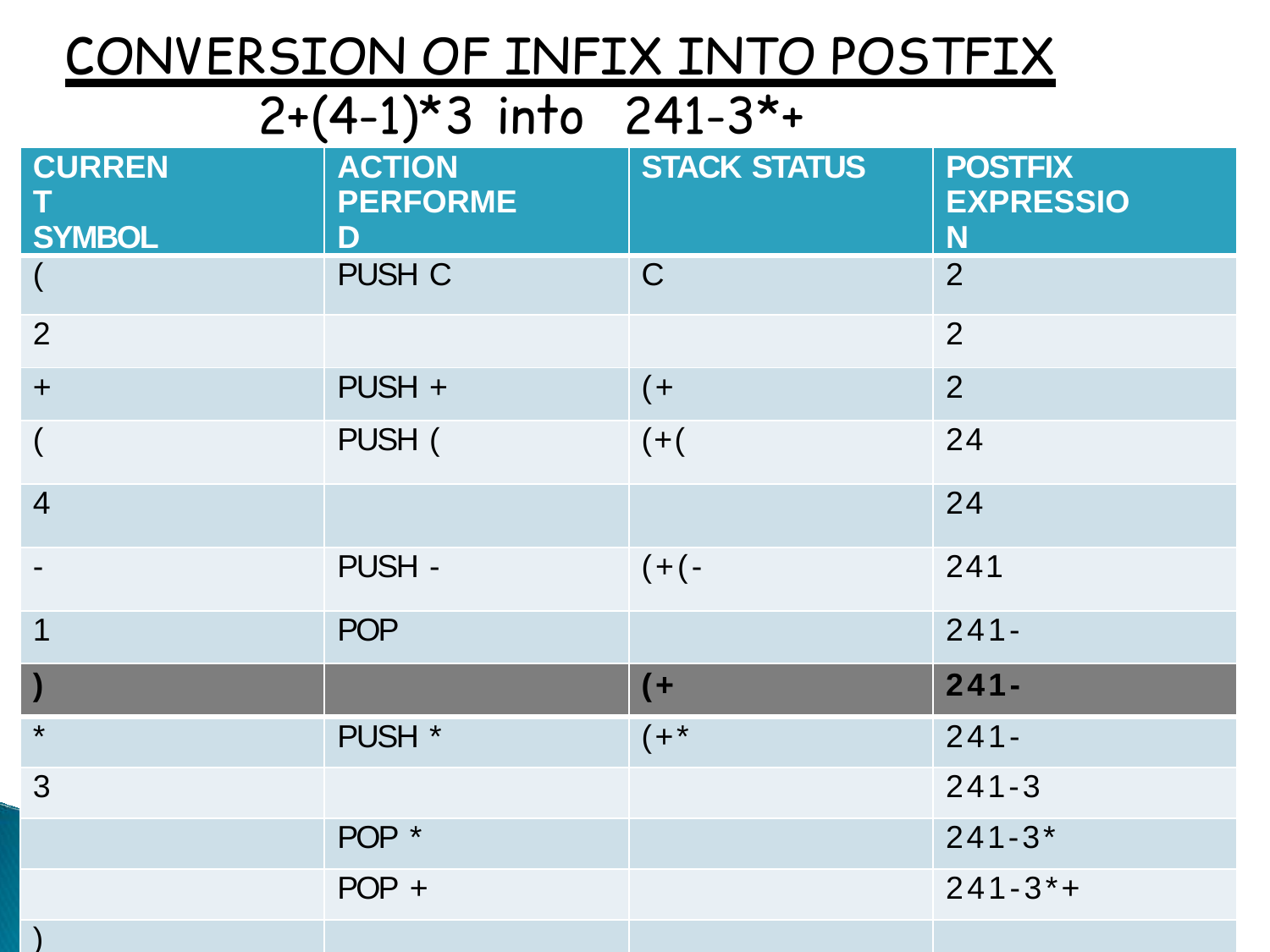

# CONVERSION OF INFIX INTO POSTFIX  2+(4-1)*3	into	241-3*+
| CURRENT SYMBOL | ACTION PERFORMED | STACK STATUS | POSTFIX EXPRESSION |
| --- | --- | --- | --- |
| ( | PUSH C | C | 2 |
| 2 |  |  | 2 |
| + | PUSH + | (+ | 2 |
| ( | PUSH ( | (+( | 24 |
| 4 |  |  | 24 |
| - | PUSH - | (+(- | 241 |
| 1 | POP |  | 241- |
| ) |  | (+ | 241- |
| \* | PUSH \* | (+\* | 241- |
| 3 |  |  | 241-3 |
|  | POP \* |  | 241-3\* |
|  | POP + |  | 241-3\*+ |
| ) |  |  |  |